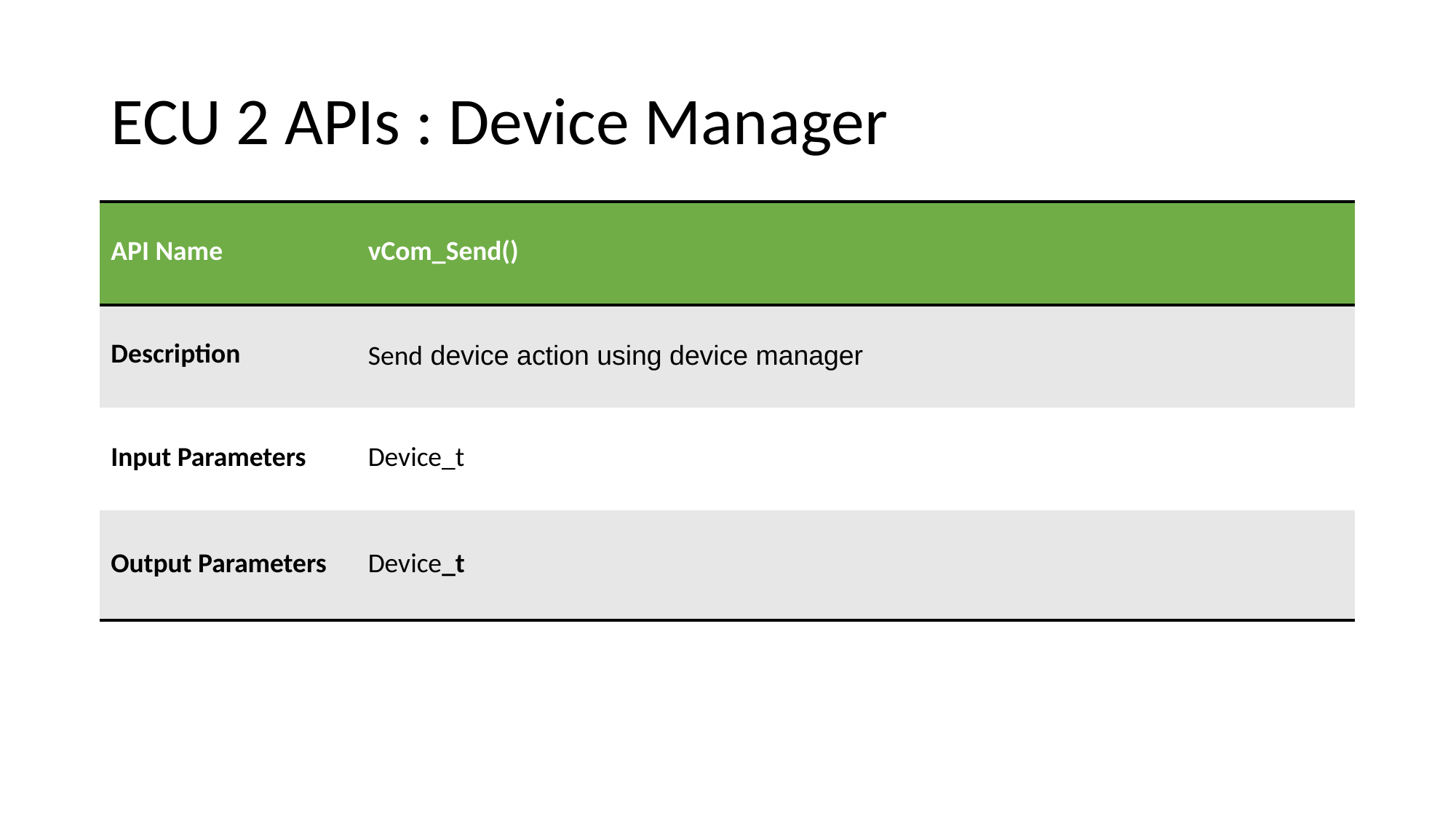

# ECU 2 APIs : Device Manager
| API Name | vCom\_Send() |
| --- | --- |
| Description | Send device action using device manager |
| Input Parameters | Device\_t |
| Output Parameters | Device\_t |